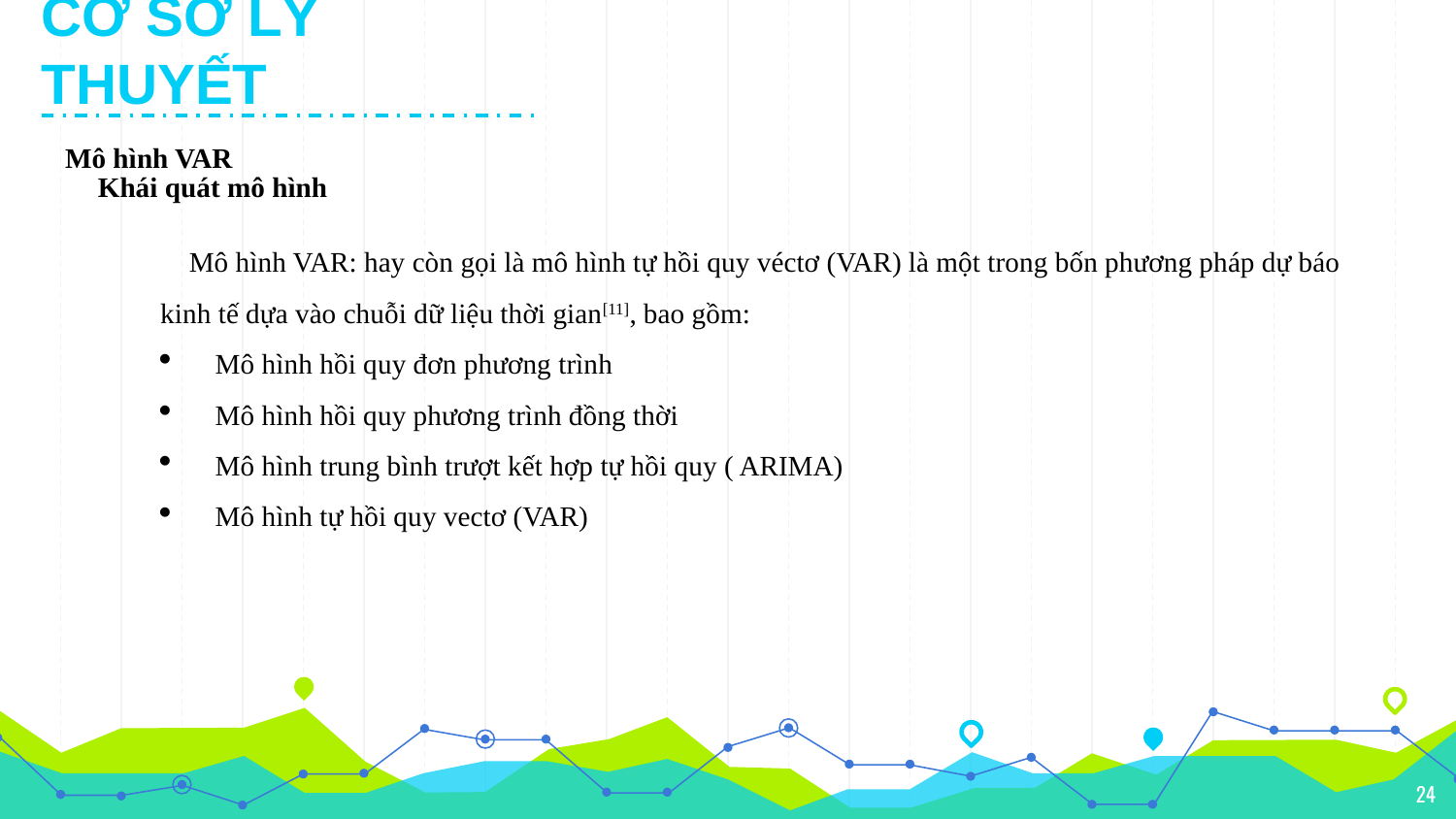

CƠ SỞ LÝ THUYẾT
Mô hình VAR
Khái quát mô hình
Mô hình VAR: hay còn gọi là mô hình tự hồi quy véctơ (VAR) là một trong bốn phương pháp dự báo kinh tế dựa vào chuỗi dữ liệu thời gian[11], bao gồm:
Mô hình hồi quy đơn phương trình
Mô hình hồi quy phương trình đồng thời
Mô hình trung bình trượt kết hợp tự hồi quy ( ARIMA)
Mô hình tự hồi quy vectơ (VAR)
24